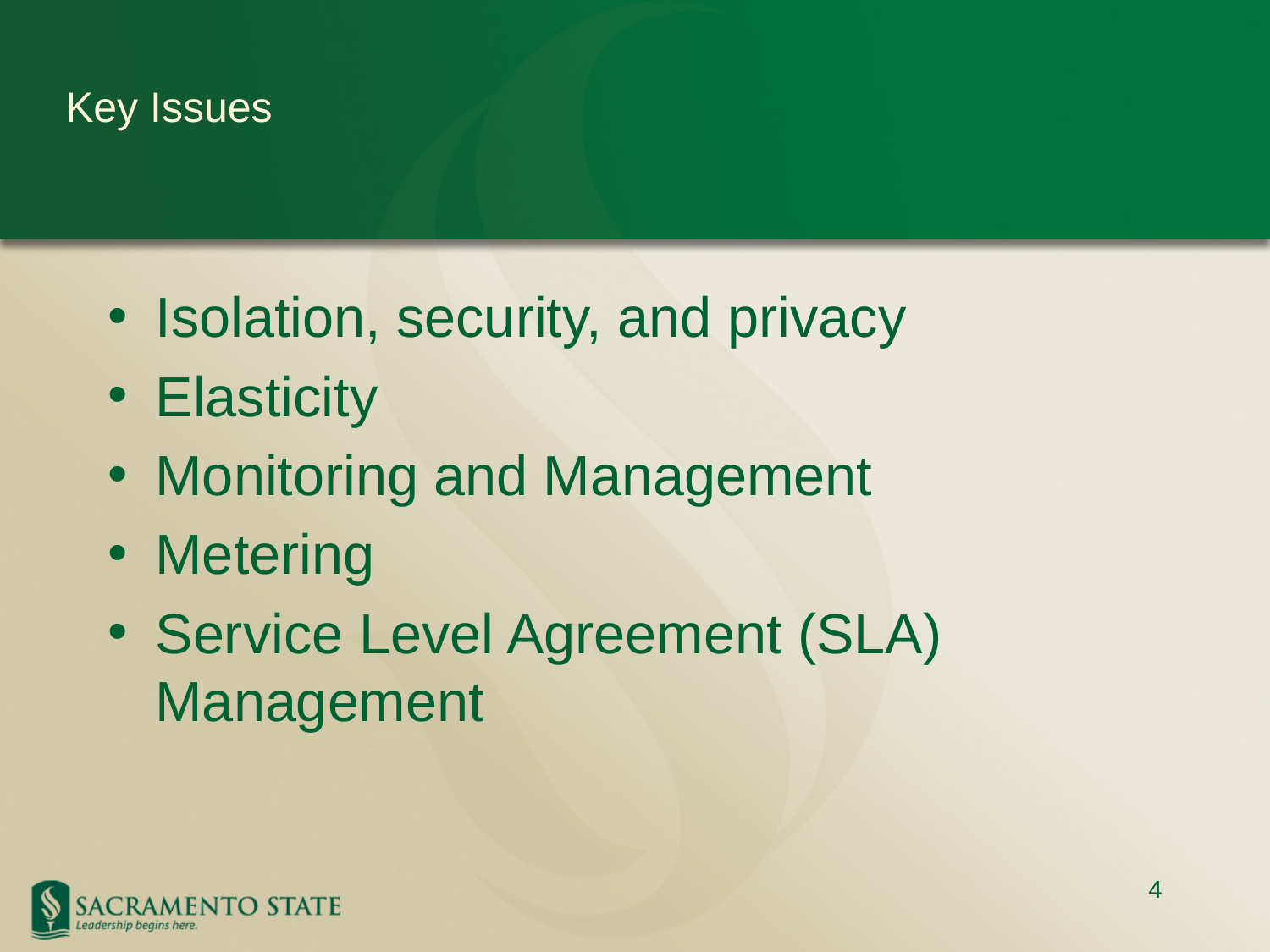

Key Issues
Isolation, security, and privacy
Elasticity
Monitoring and Management
Metering
Service Level Agreement (SLA) Management
4